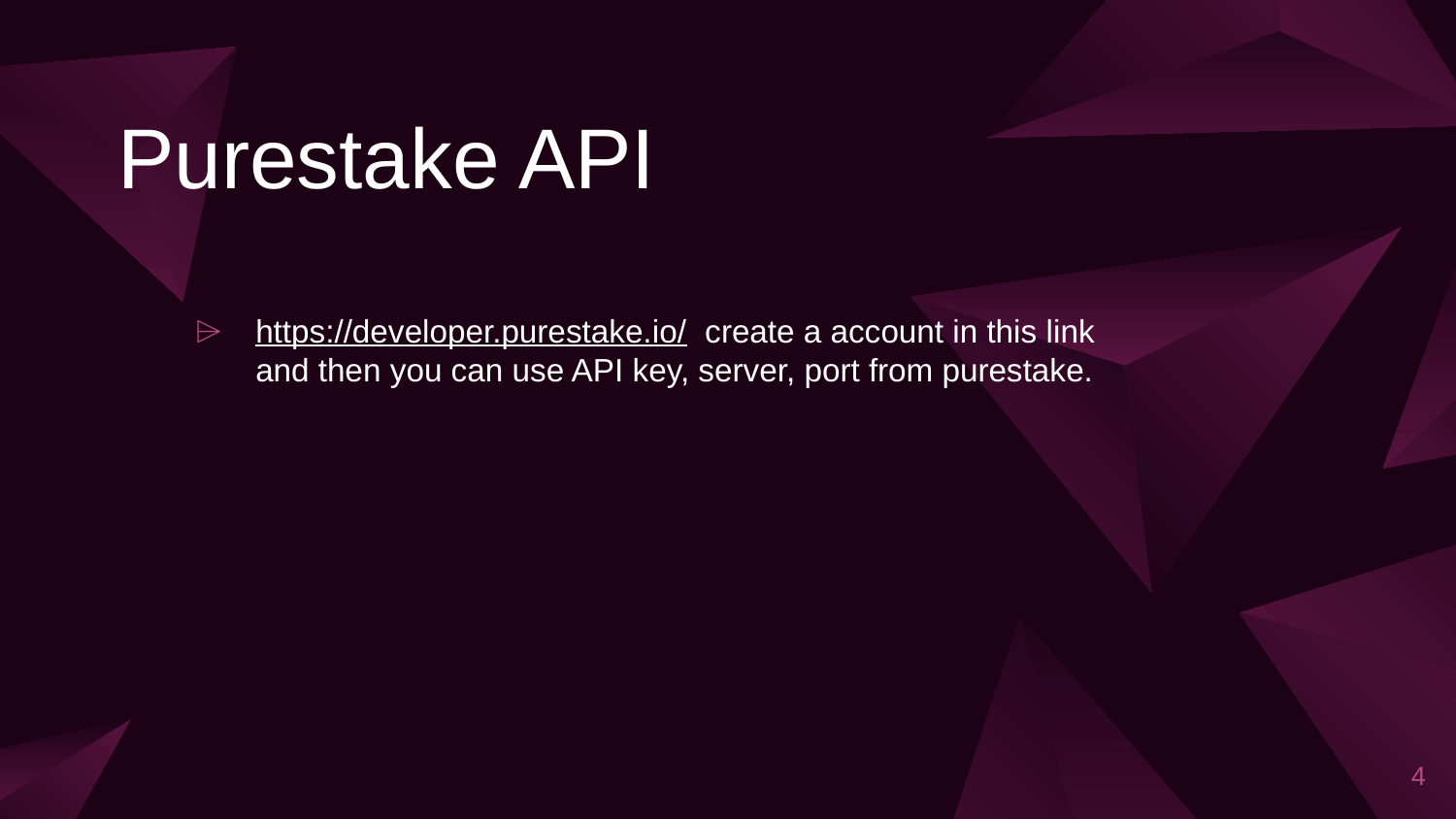

# Purestake API

https://developer.purestake.io/  create a account in this link and then you can use API key, server, port from purestake.

4